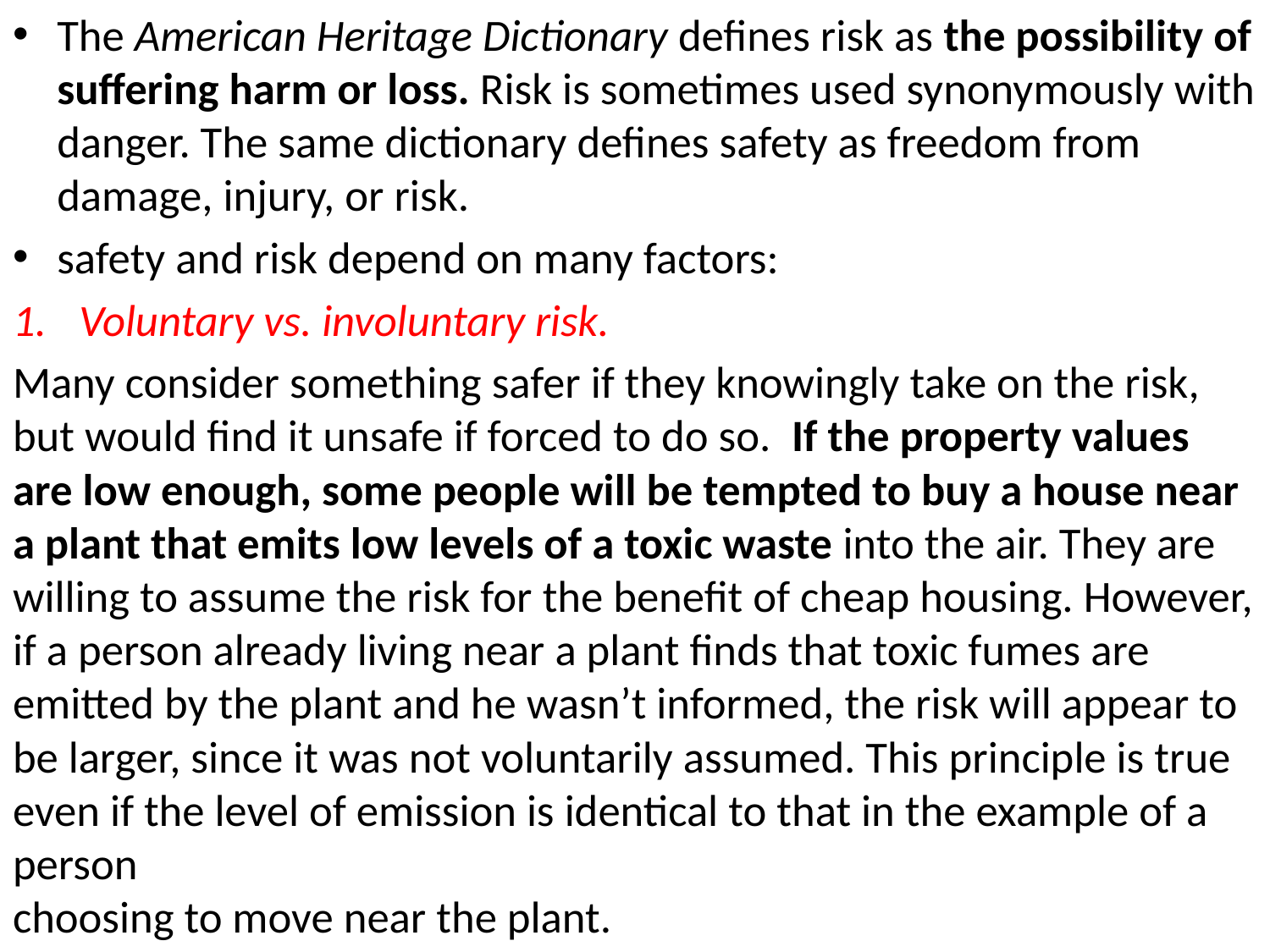

The American Heritage Dictionary defines risk as the possibility of suffering harm or loss. Risk is sometimes used synonymously with danger. The same dictionary defines safety as freedom from damage, injury, or risk.
safety and risk depend on many factors:
Voluntary vs. involuntary risk.
Many consider something safer if they knowingly take on the risk, but would find it unsafe if forced to do so.  If the property values are low enough, some people will be tempted to buy a house near a plant that emits low levels of a toxic waste into the air. They are willing to assume the risk for the benefit of cheap housing. However, if a person already living near a plant finds that toxic fumes are emitted by the plant and he wasn’t informed, the risk will appear to be larger, since it was not voluntarily assumed. This principle is true even if the level of emission is identical to that in the example of a person
choosing to move near the plant.